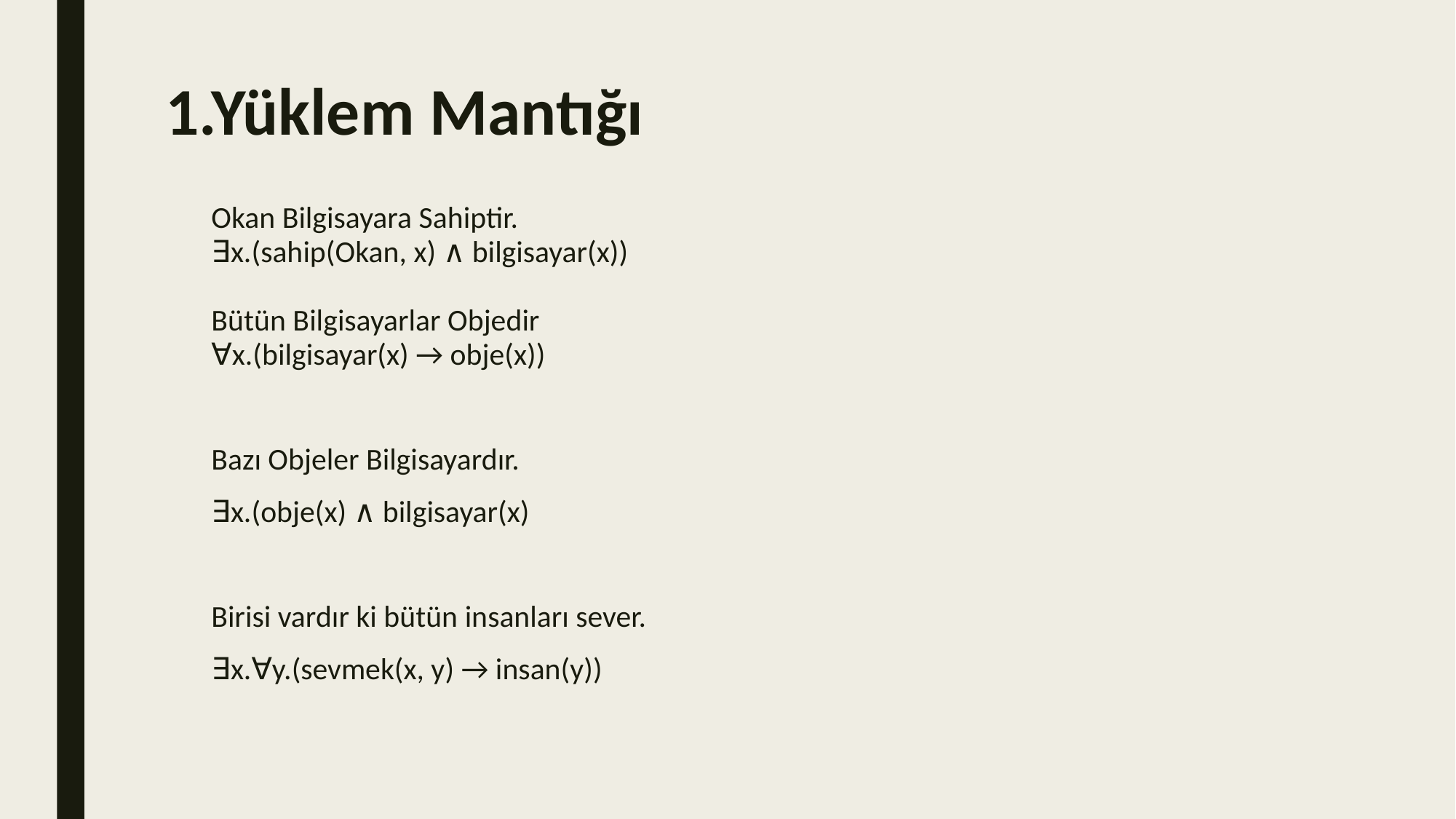

# 1.Yüklem Mantığı

Okan Bilgisayara Sahiptir.
∃x.(sahip(Okan, x) ∧ bilgisayar(x))

Bütün Bilgisayarlar Objedir
∀x.(bilgisayar(x) → obje(x))

Bazı Objeler Bilgisayardır.
∃x.(obje(x) ∧ bilgisayar(x)

Birisi vardır ki bütün insanları sever.
∃x.∀y.(sevmek(x, y) → insan(y))